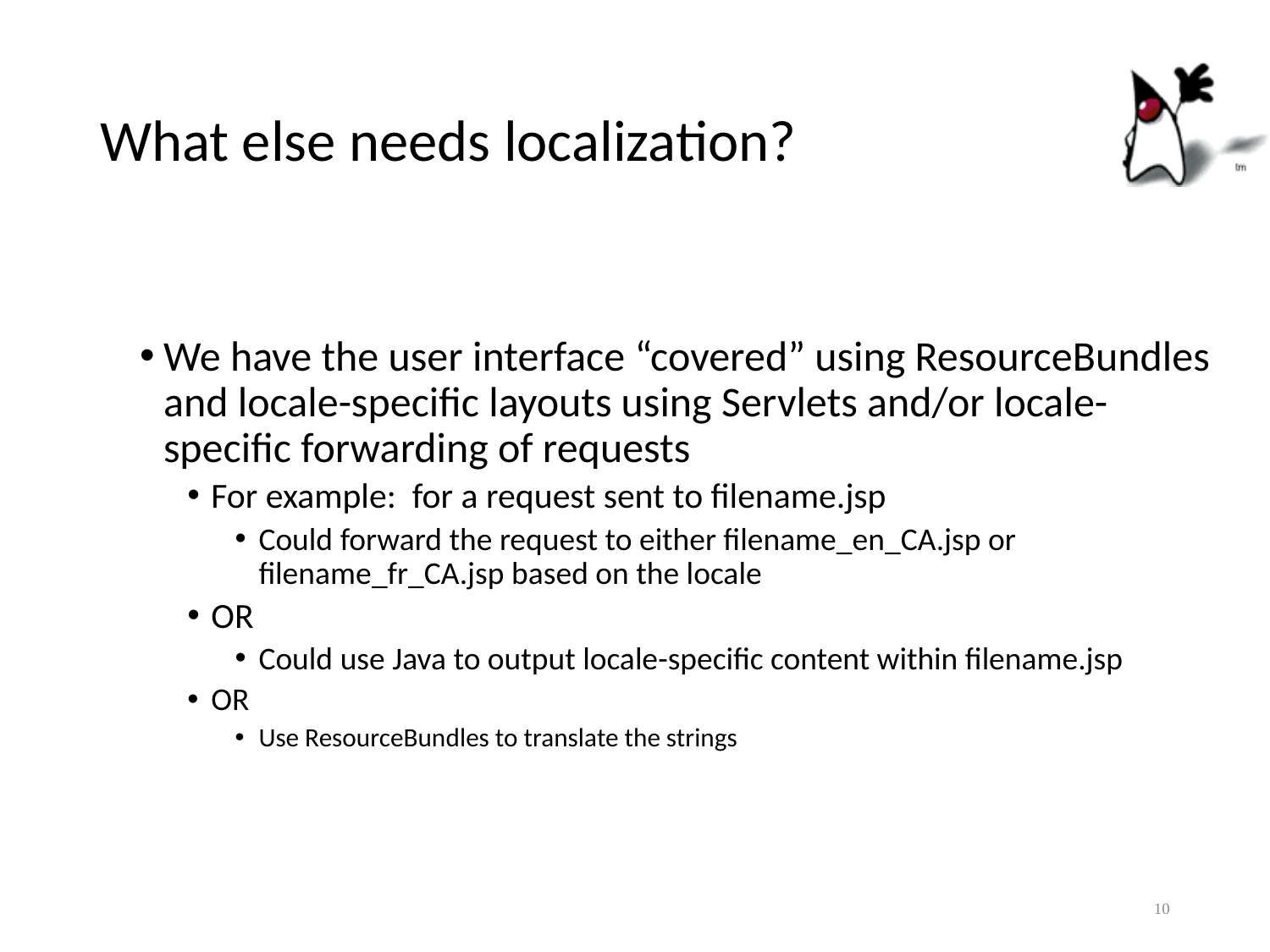

# What else needs localization?
We have the user interface “covered” using ResourceBundles and locale-specific layouts using Servlets and/or locale-specific forwarding of requests
For example:  for a request sent to filename.jsp
Could forward the request to either filename_en_CA.jsp or filename_fr_CA.jsp based on the locale
OR
Could use Java to output locale-specific content within filename.jsp
OR
Use ResourceBundles to translate the strings
10